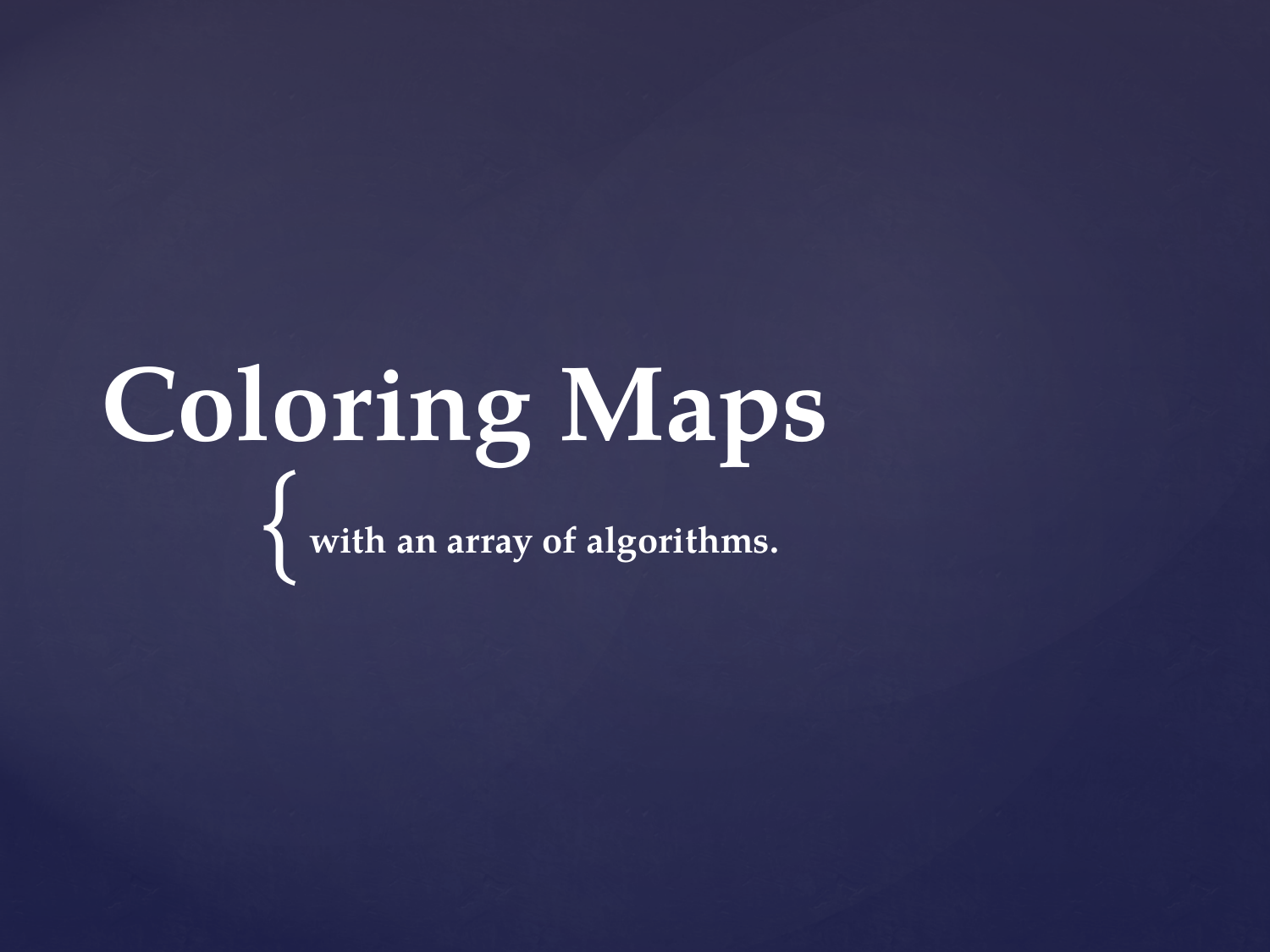

# Coloring Maps
with an array of algorithms.